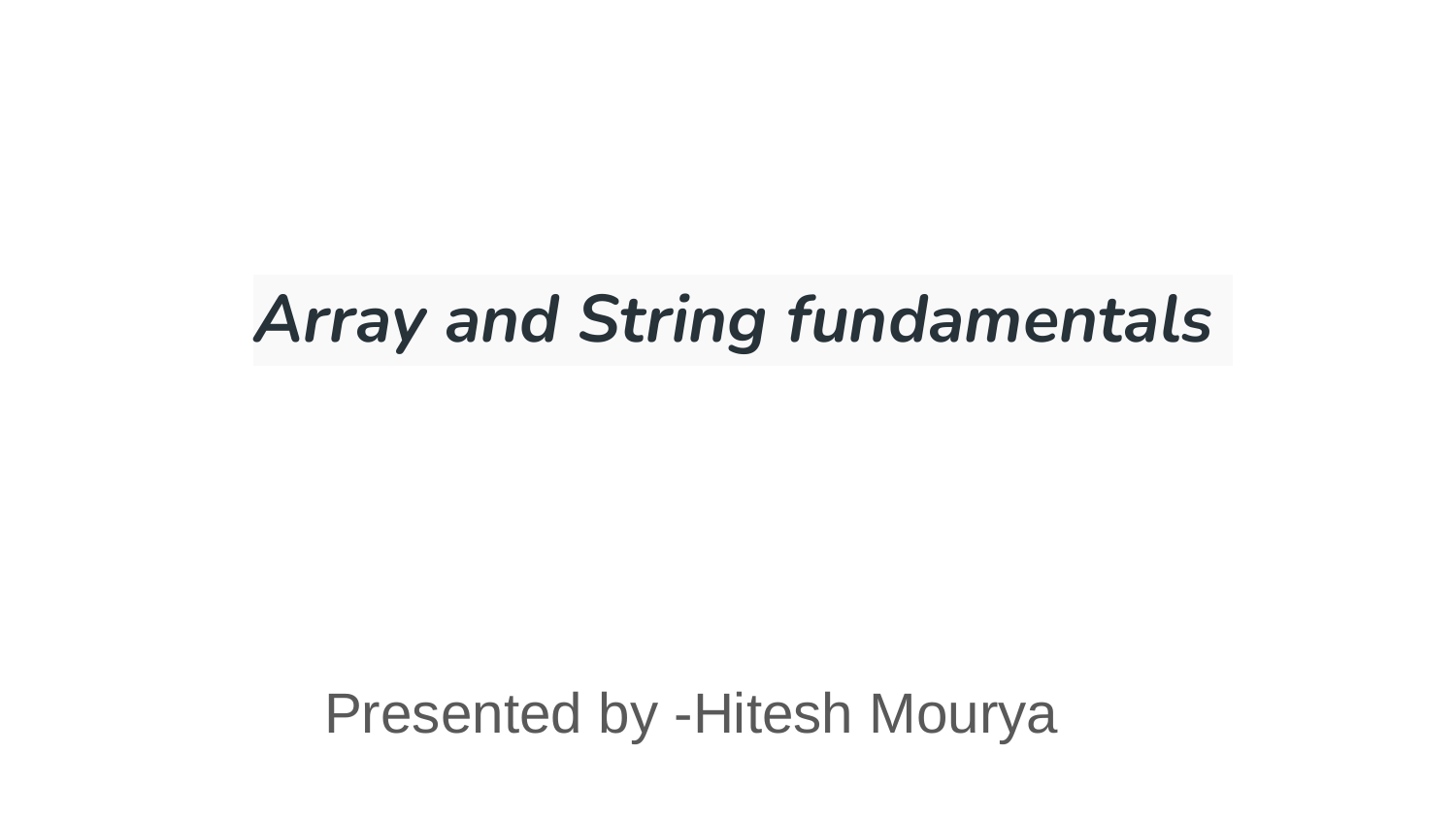

# Array and String fundamentals
Presented by -Hitesh Mourya